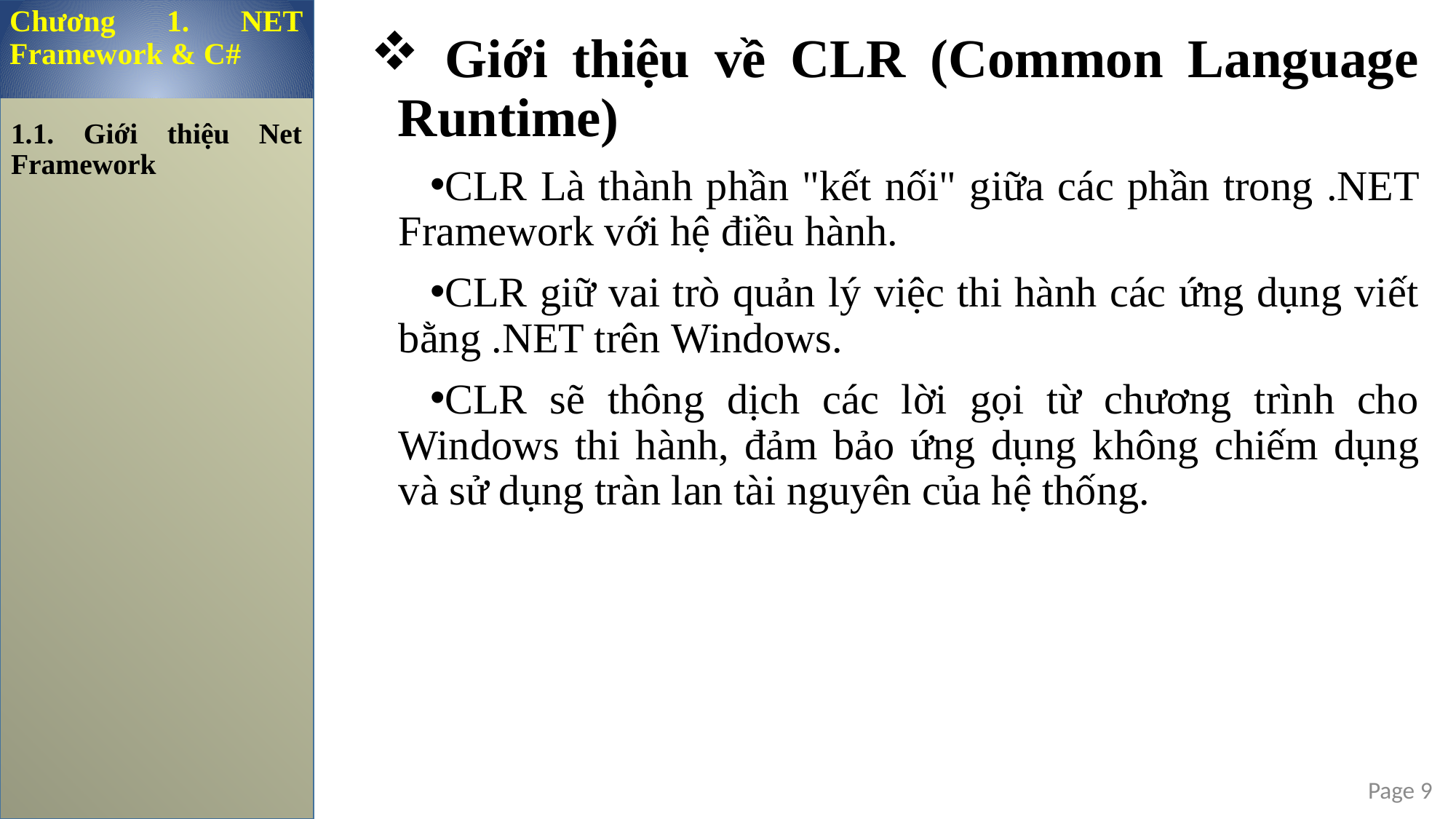

Chương 1. NET Framework & C#
 Giới thiệu về CLR (Common Language Runtime)
CLR Là thành phần "kết nối" giữa các phần trong .NET Framework với hệ điều hành.
CLR giữ vai trò quản lý việc thi hành các ứng dụng viết bằng .NET trên Windows.
CLR sẽ thông dịch các lời gọi từ chương trình cho Windows thi hành, đảm bảo ứng dụng không chiếm dụng và sử dụng tràn lan tài nguyên của hệ thống.
1.1. Giới thiệu Net Framework
Page 9